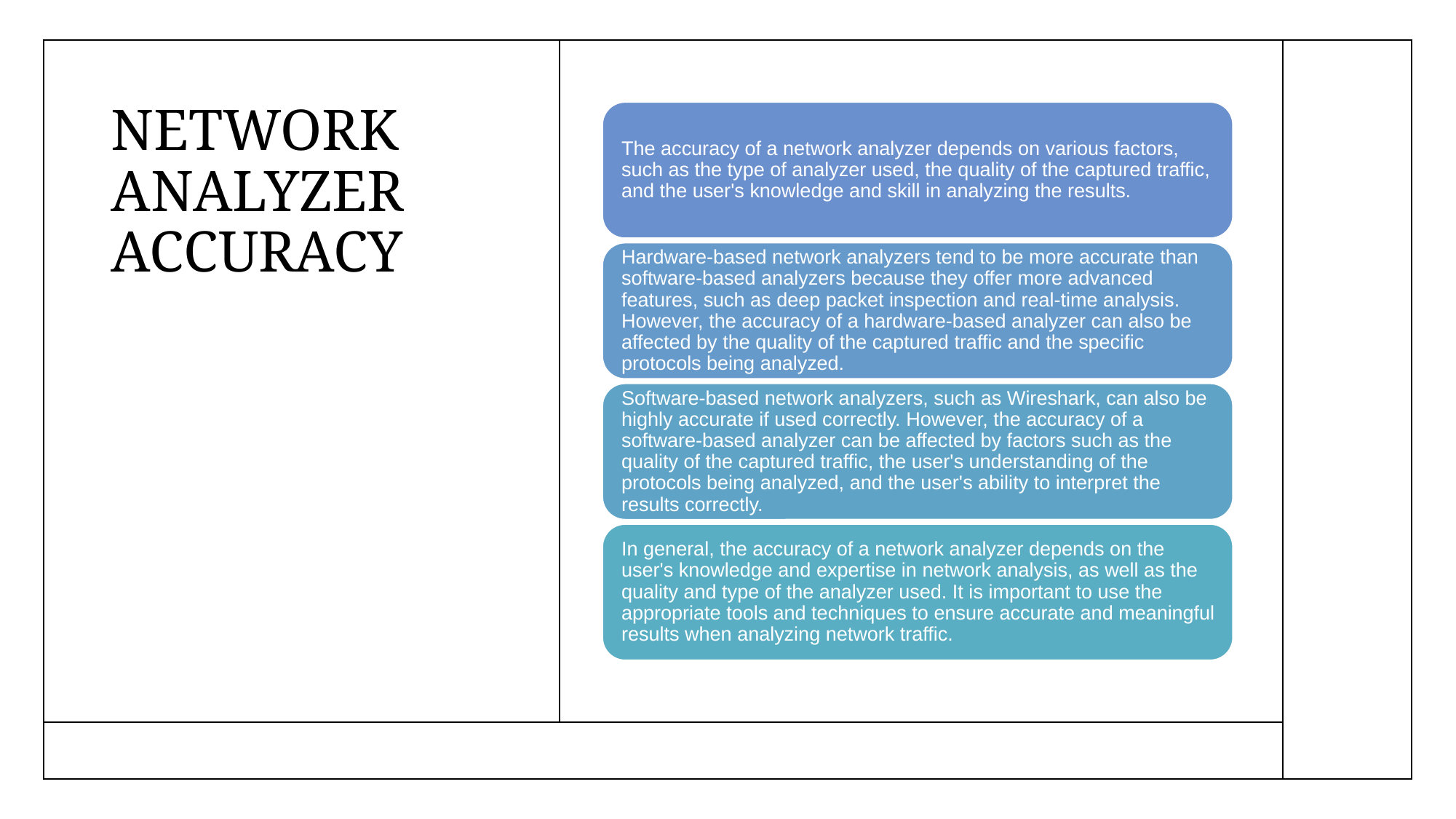

# NETWORK ANALYZER ACCURACY
The accuracy of a network analyzer depends on various factors, such as the type of analyzer used, the quality of the captured traffic, and the user's knowledge and skill in analyzing the results.
Hardware-based network analyzers tend to be more accurate than software-based analyzers because they offer more advanced features, such as deep packet inspection and real-time analysis. However, the accuracy of a hardware-based analyzer can also be affected by the quality of the captured traffic and the specific protocols being analyzed.
Software-based network analyzers, such as Wireshark, can also be highly accurate if used correctly. However, the accuracy of a software-based analyzer can be affected by factors such as the quality of the captured traffic, the user's understanding of the protocols being analyzed, and the user's ability to interpret the results correctly.
In general, the accuracy of a network analyzer depends on the user's knowledge and expertise in network analysis, as well as the quality and type of the analyzer used. It is important to use the appropriate tools and techniques to ensure accurate and meaningful results when analyzing network traffic.